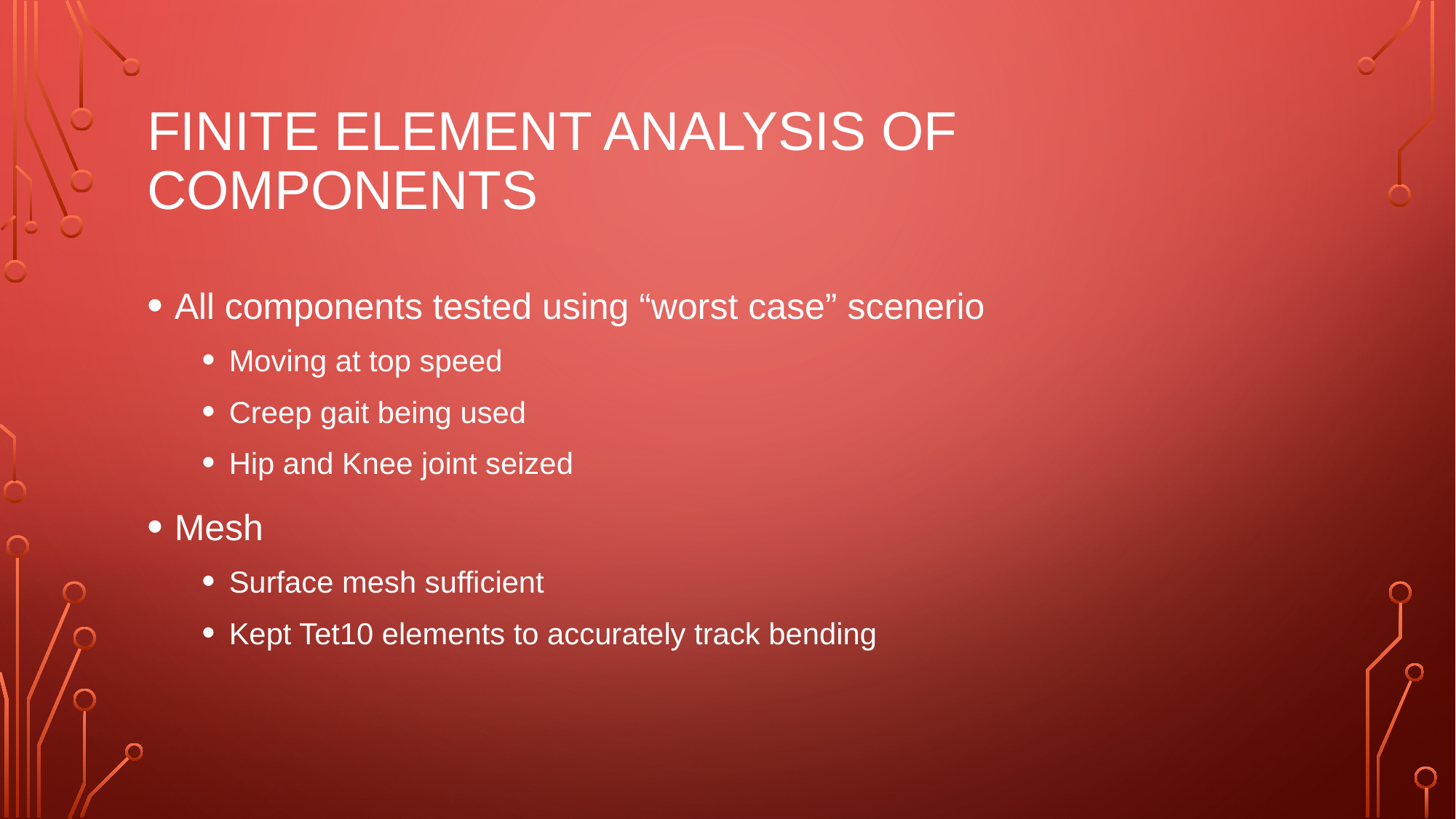

# Finite Element Analysis of Components
All components tested using “worst case” scenerio
Moving at top speed
Creep gait being used
Hip and Knee joint seized
Mesh
Surface mesh sufficient
Kept Tet10 elements to accurately track bending